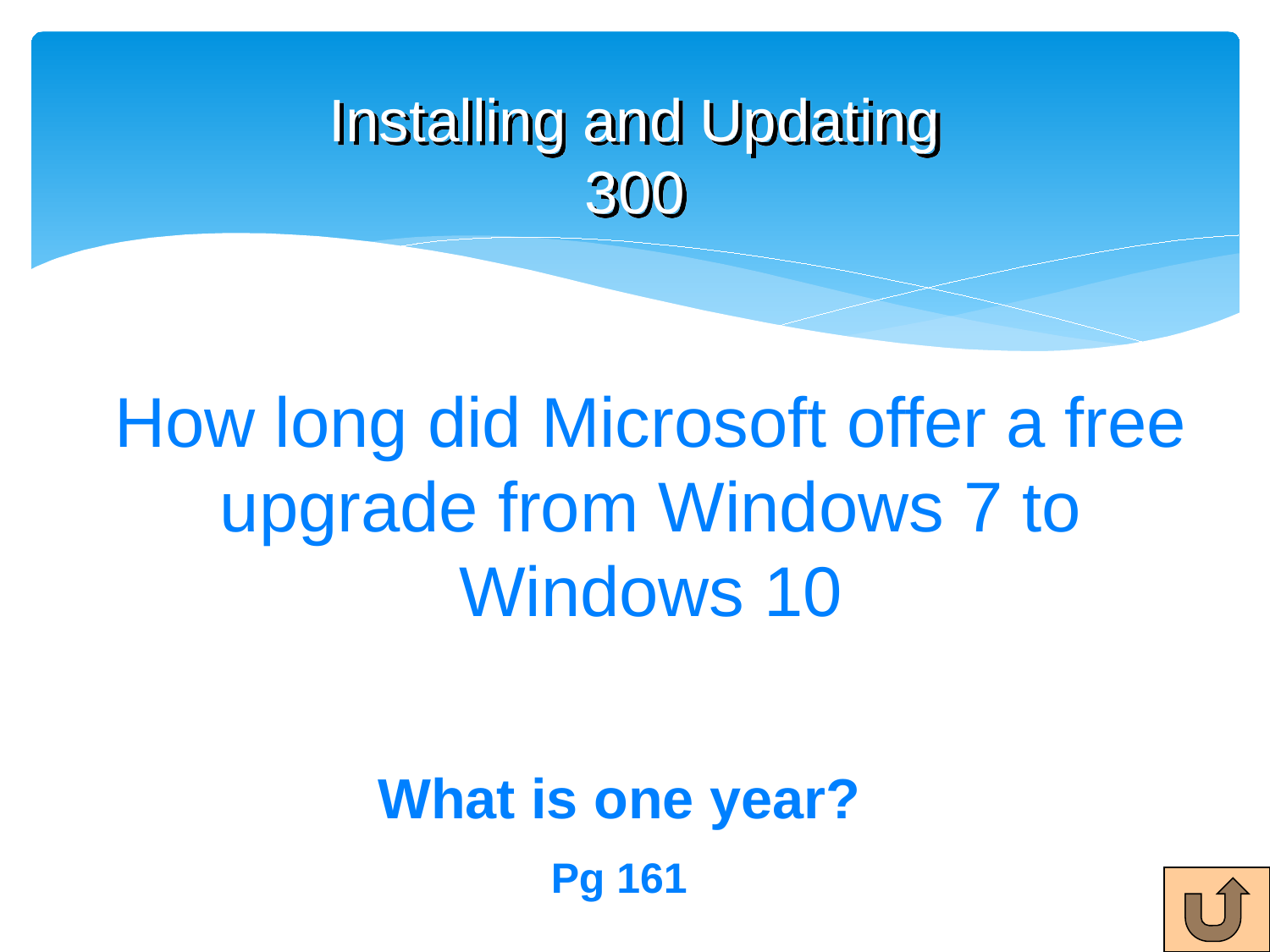

# Installing and Updating 300
How long did Microsoft offer a free upgrade from Windows 7 to Windows 10
What is one year?
Pg 161